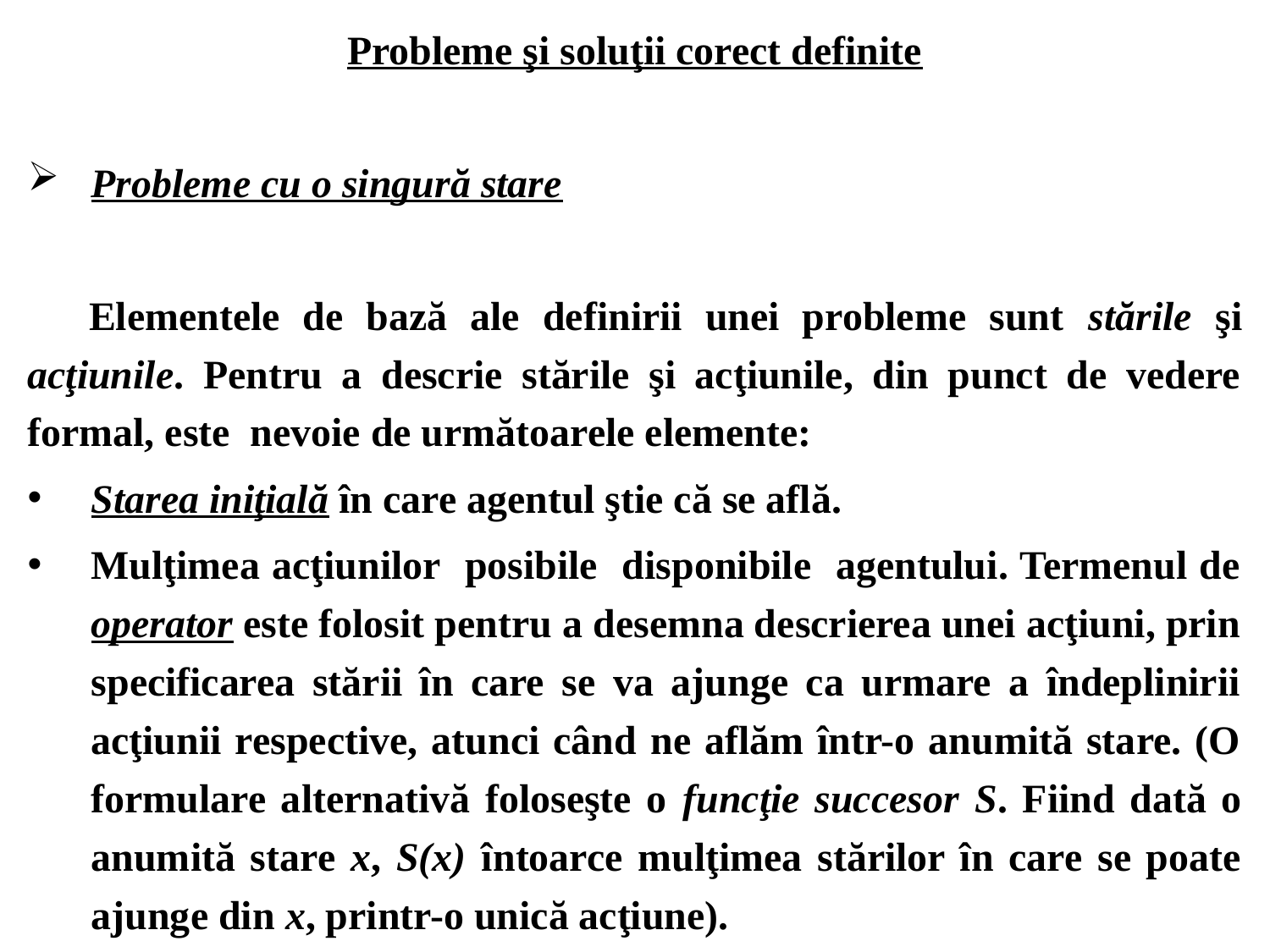

Probleme şi soluţii corect definite

Probleme cu o singură stare

Elementele de bază ale definirii unei probleme sunt stările şi acţiunile. Pentru a descrie stările şi acţiunile, din punct de vedere formal, este  nevoie de următoarele elemente:
Starea iniţială în care agentul ştie că se află.
Mulţimea acţiunilor  posibile  disponibile  agentului. Termenul de operator este folosit pentru a desemna descrierea unei acţiuni, prin specificarea stării în care se va ajunge ca urmare a îndeplinirii acţiunii respective, atunci când ne aflăm într-o anumită stare. (O formulare alternativă foloseşte o funcţie succesor S. Fiind dată o anumită stare x, S(x) întoarce mulţimea stărilor în care se poate ajunge din x, printr-o unică acţiune).